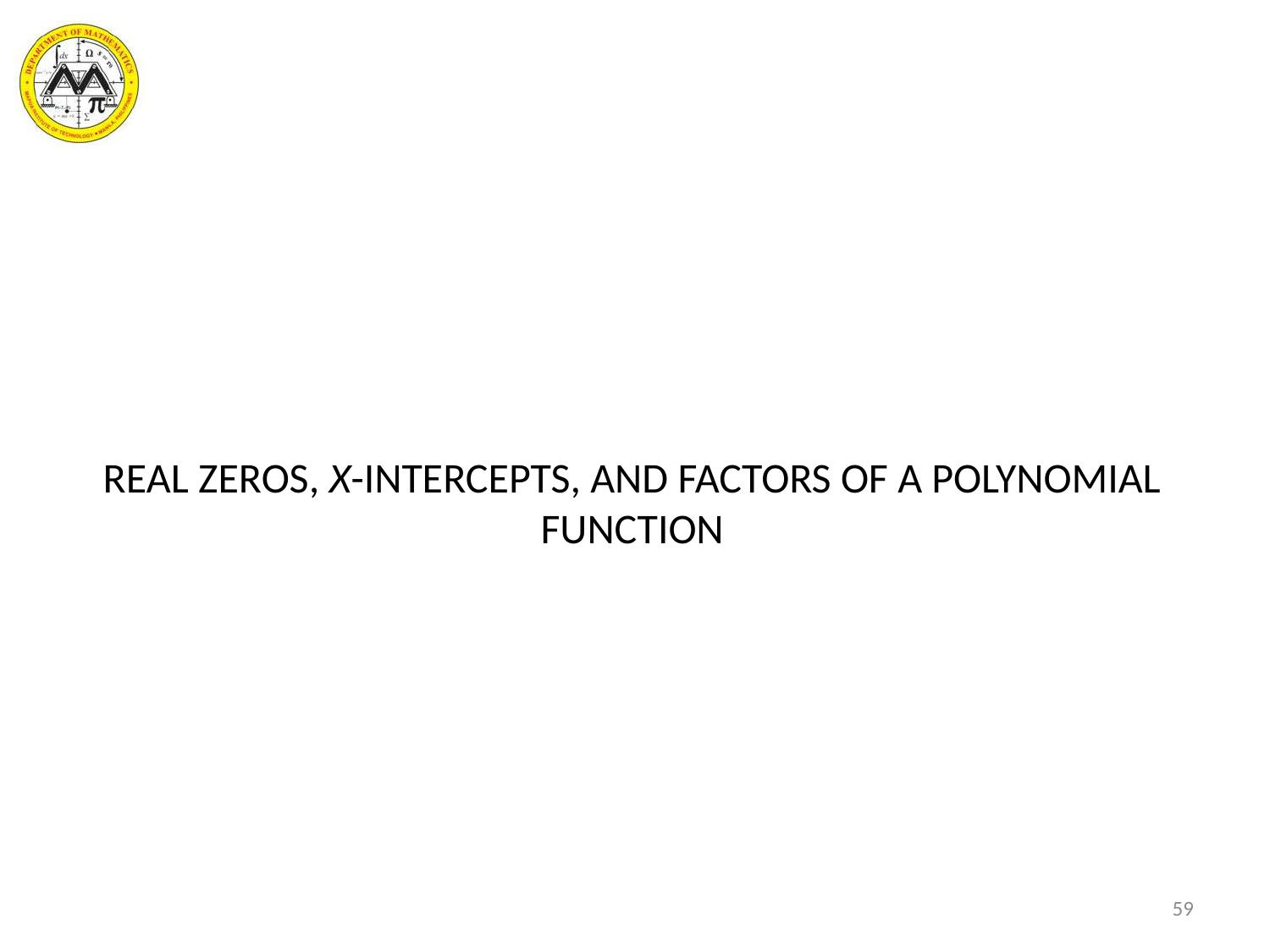

REAL ZEROS, X-INTERCEPTS, AND FACTORS OF A POLYNOMIAL FUNCTION
59